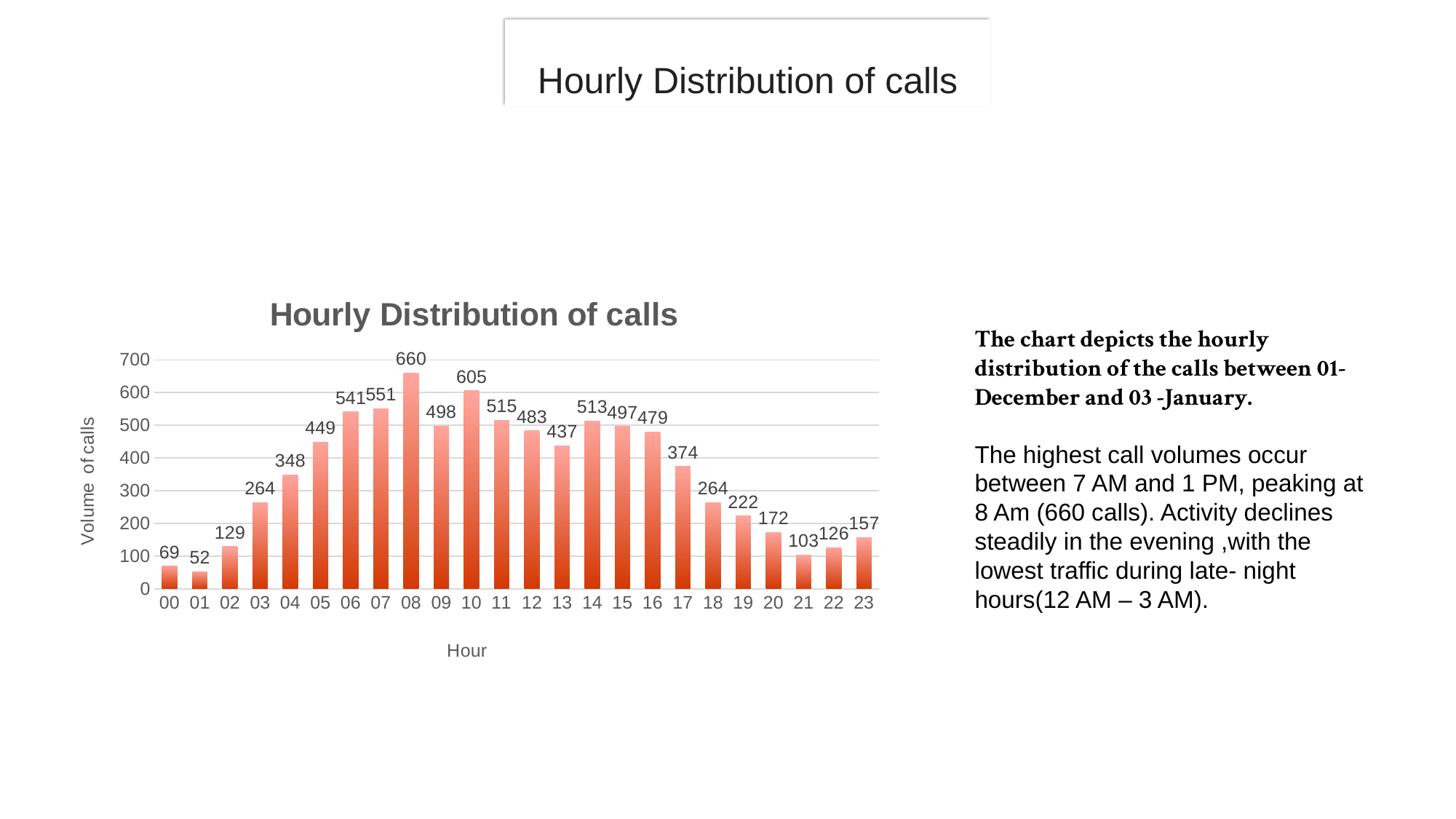

# Hourly Distribution of calls

### Chart: Hourly Distribution of calls

| Category | Total |
|---|---|
| 00 | 69.0 |
| 01 | 52.0 |
| 02 | 129.0 |
| 03 | 264.0 |
| 04 | 348.0 |
| 05 | 449.0 |
| 06 | 541.0 |
| 07 | 551.0 |
| 08 | 660.0 |
| 09 | 498.0 |
| 10 | 605.0 |
| 11 | 515.0 |
| 12 | 483.0 |
| 13 | 437.0 |
| 14 | 513.0 |
| 15 | 497.0 |
| 16 | 479.0 |
| 17 | 374.0 |
| 18 | 264.0 |
| 19 | 222.0 |
| 20 | 172.0 |
| 21 | 103.0 |
| 22 | 126.0 |
| 23 | 157.0 |
The chart depicts the hourly distribution of the calls between 01-December and 03 -January.

The highest call volumes occur between 7 AM and 1 PM, peaking at 8 Am (660 calls). Activity declines steadily in the evening ,with the lowest traffic during late- night hours(12 AM – 3 AM).